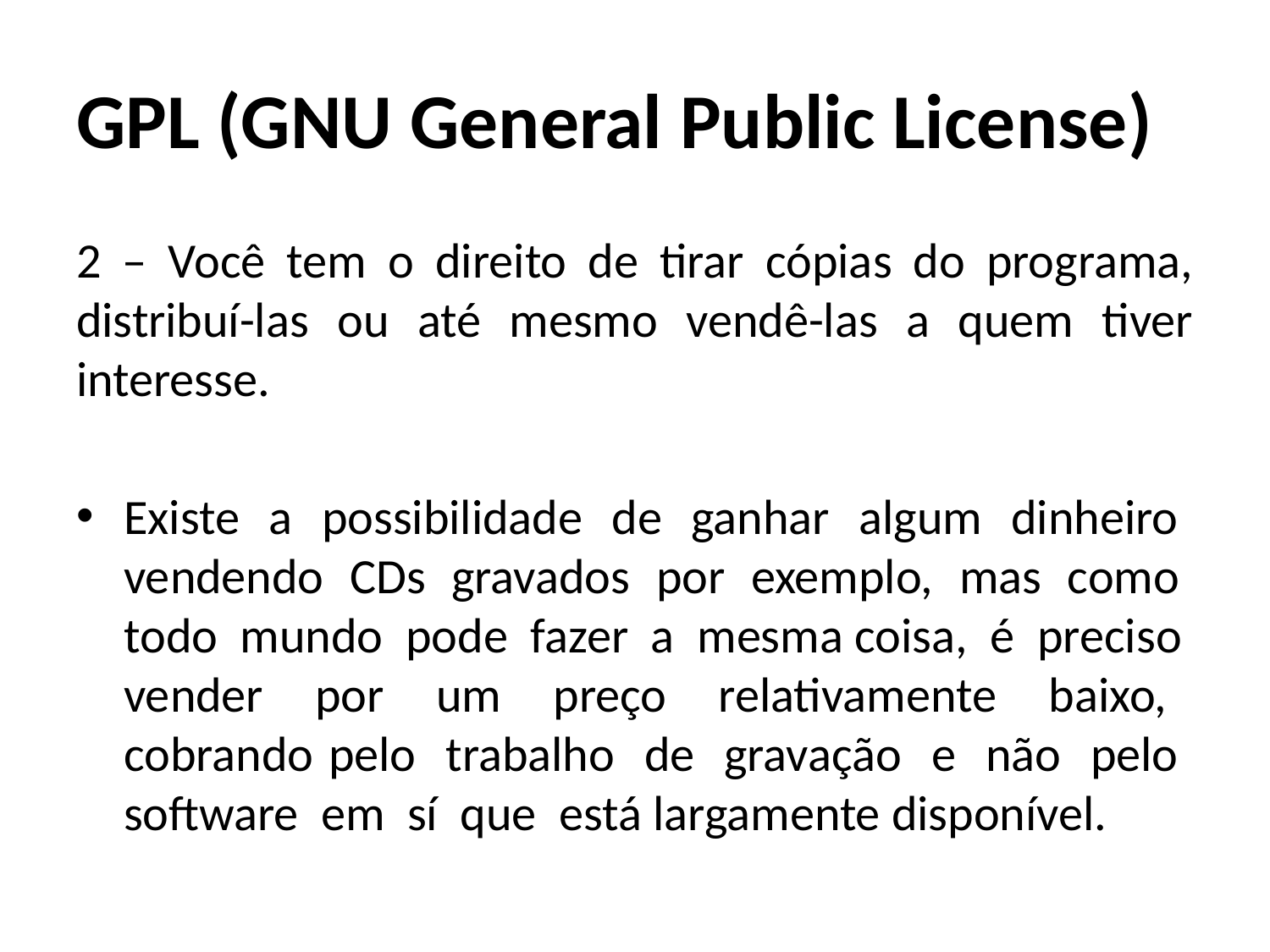

# GPL (GNU General Public License)
2 – Você tem o direito de tirar cópias do programa, distribuí-las ou até mesmo vendê-las a quem tiver interesse.

Existe  a  possibilidade  de  ganhar  algum  dinheiro  vendendo  CDs  gravados  por  exemplo,  mas  como  todo  mundo  pode  fazer  a  mesma coisa,  é  preciso  vender  por  um  preço  relativamente  baixo,  cobrando pelo  trabalho  de  gravação  e  não  pelo  software  em  sí  que  está largamente disponível.